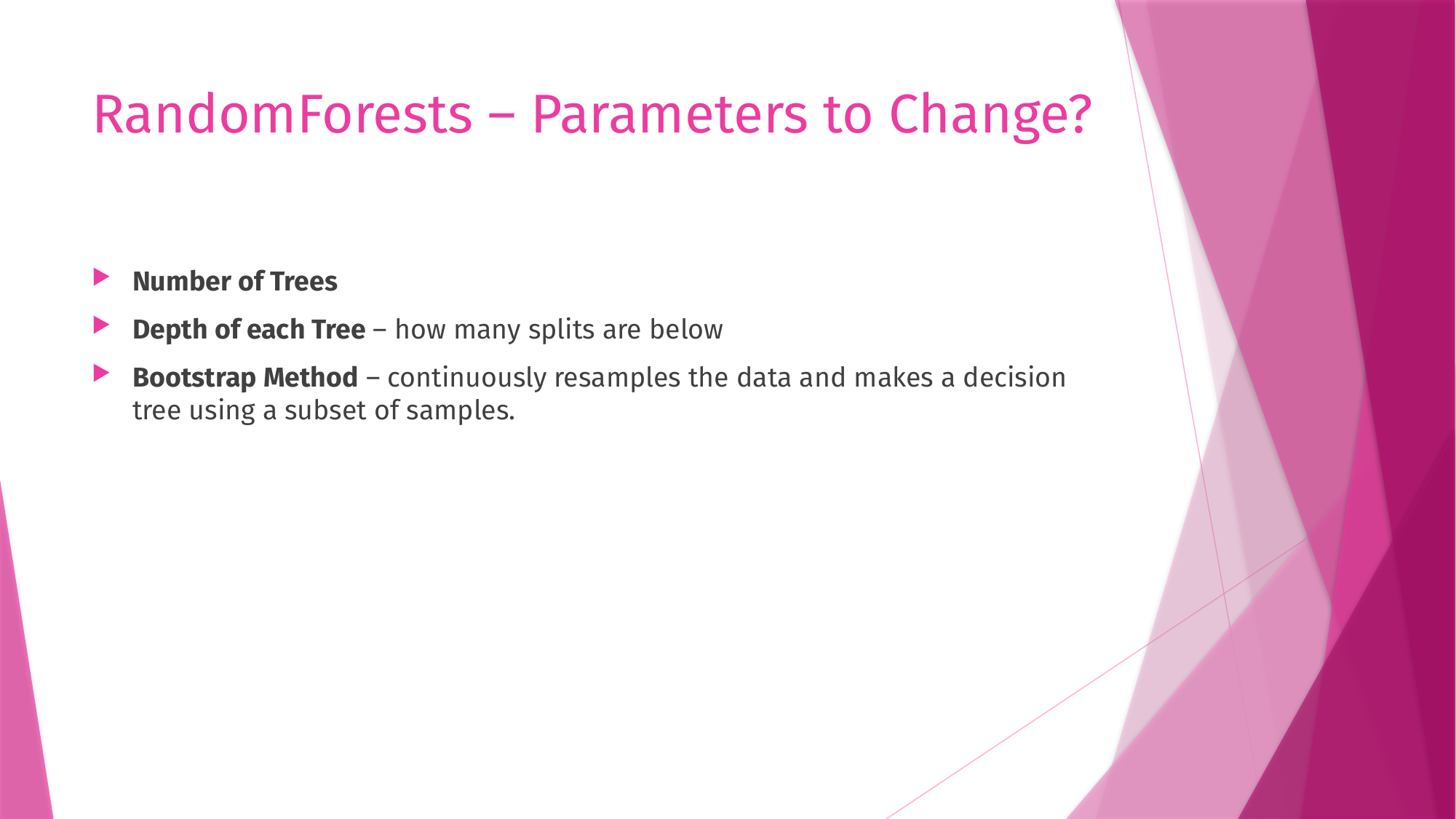

# RandomForests – Parameters to Change?
Number of Trees
Depth of each Tree – how many splits are below
Bootstrap Method – continuously resamples the data and makes a decision tree using a subset of samples.